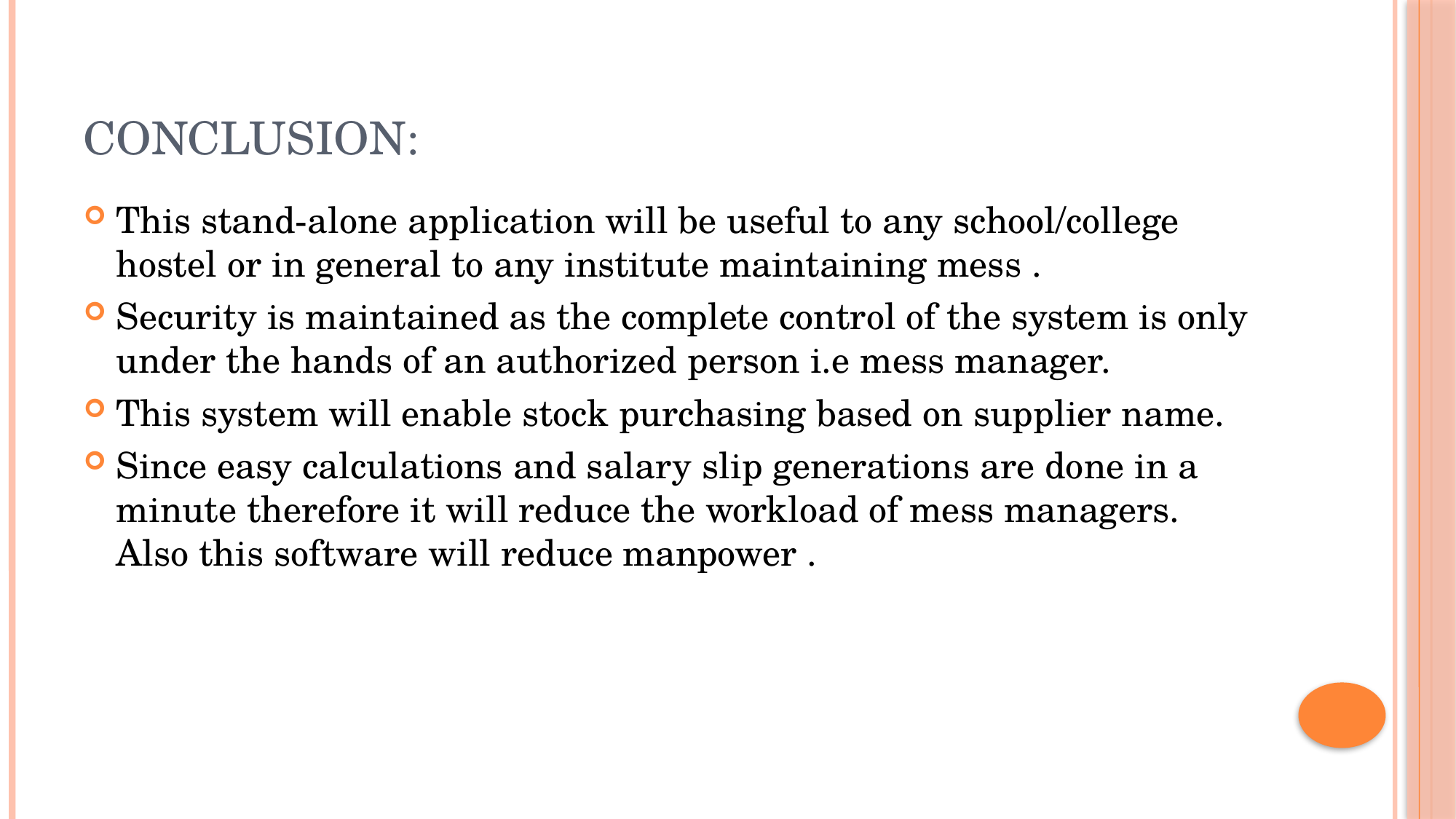

# Conclusion:
This stand-alone application will be useful to any school/college hostel or in general to any institute maintaining mess .
Security is maintained as the complete control of the system is only under the hands of an authorized person i.e mess manager.
This system will enable stock purchasing based on supplier name.
Since easy calculations and salary slip generations are done in a minute therefore it will reduce the workload of mess managers. Also this software will reduce manpower .